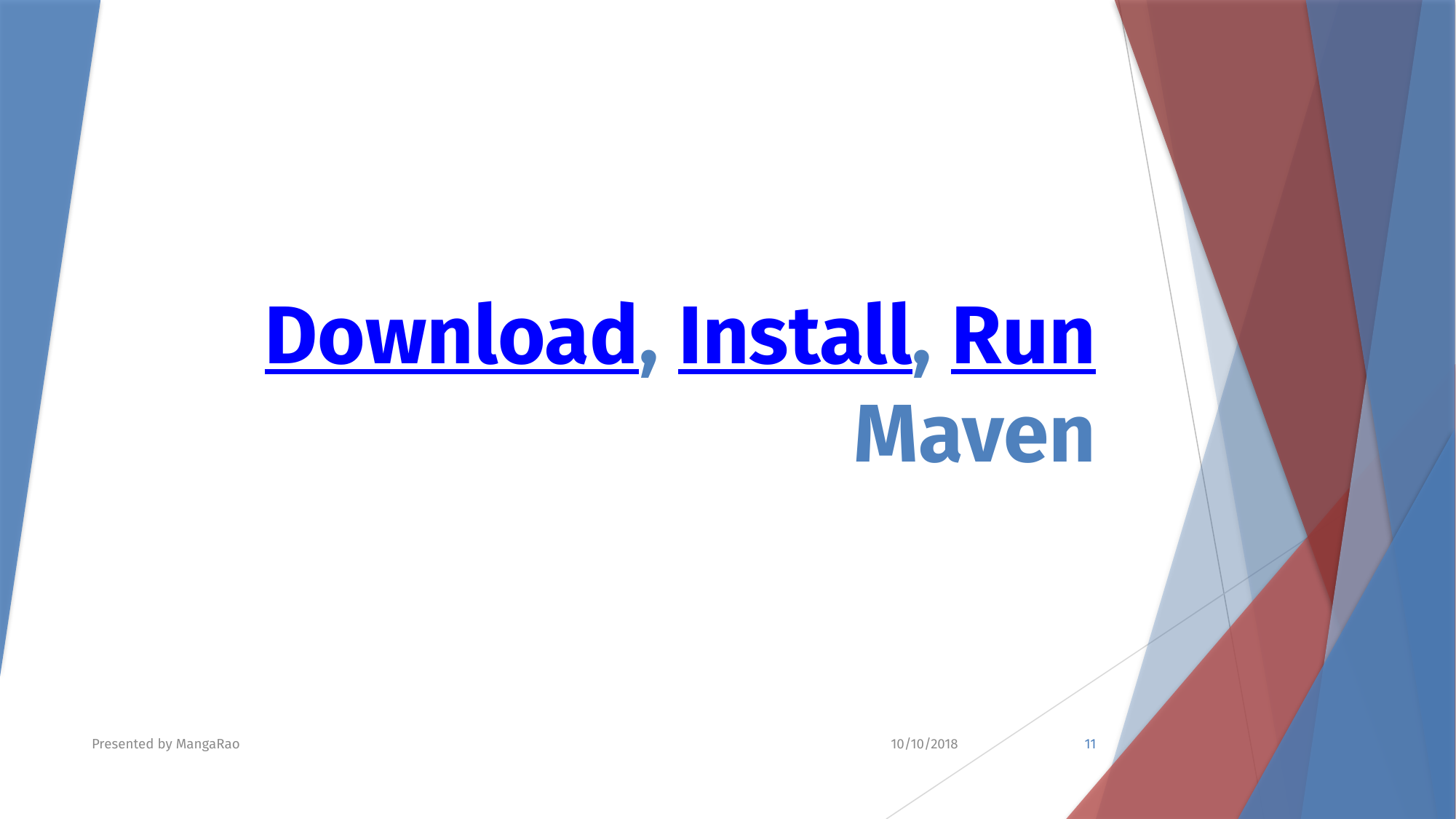

# Download, Install, Run Maven

Presented by MangaRao
10/10/2018
11